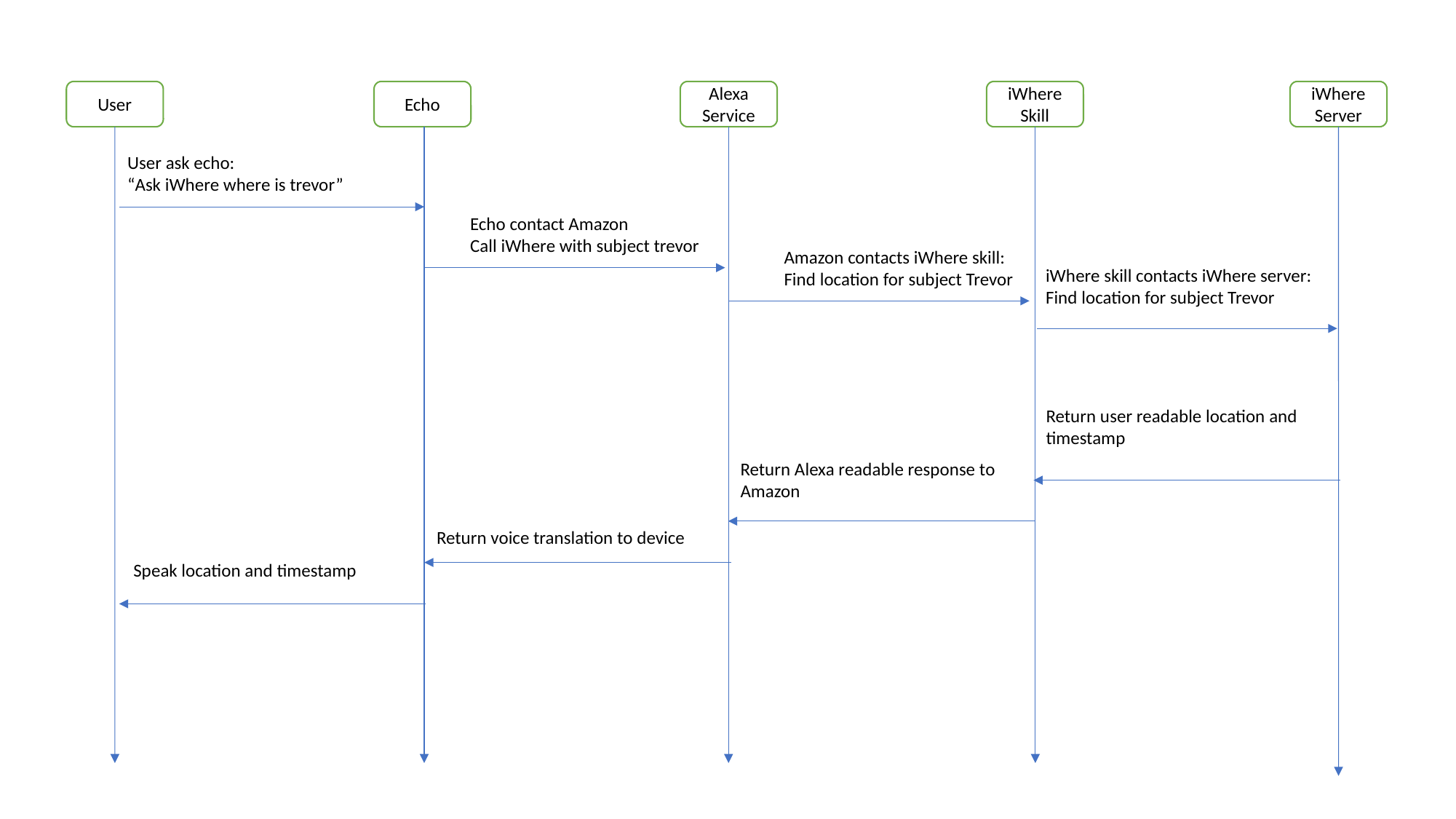

User
Echo
Alexa Service
iWhere Skill
iWhere Server
User ask echo:
“Ask iWhere where is trevor”
Echo contact Amazon
Call iWhere with subject trevor
Amazon contacts iWhere skill:
Find location for subject Trevor
iWhere skill contacts iWhere server:
Find location for subject Trevor
Return user readable location and timestamp
Return Alexa readable response to Amazon
Return voice translation to device
Speak location and timestamp